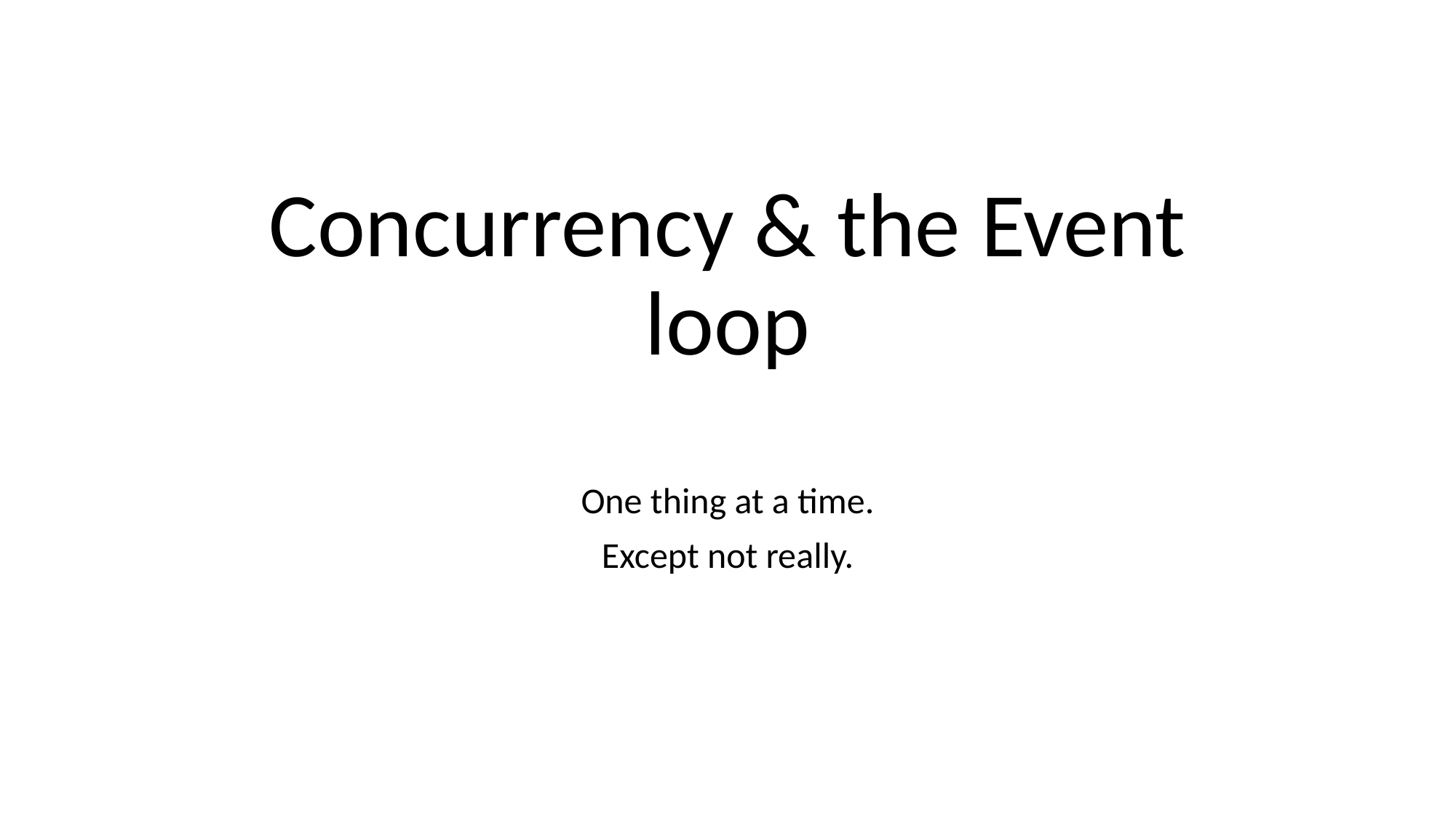

# Concurrency & the Event loop
One thing at a time.
Except not really.